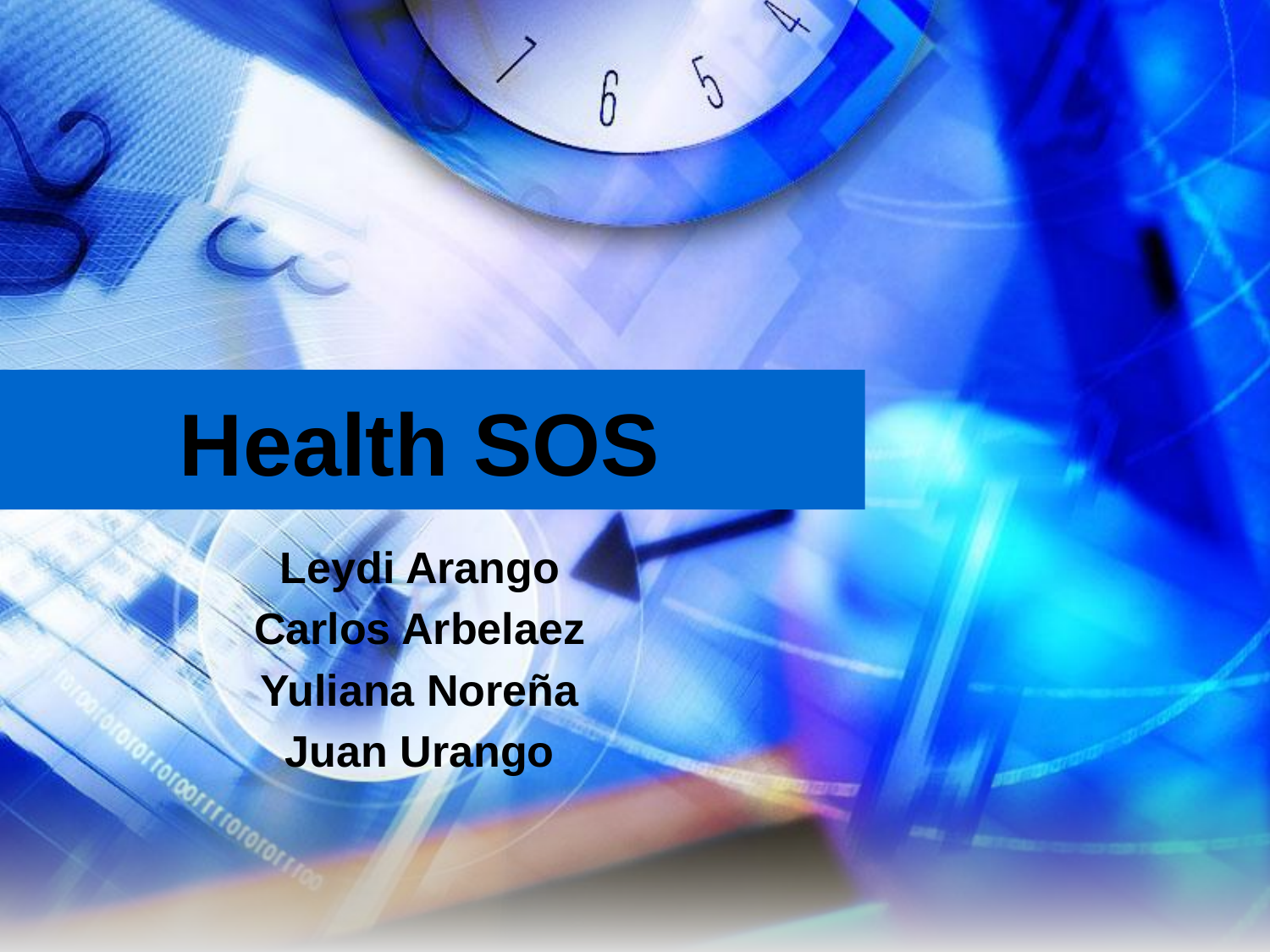

# Health SOS
Leydi Arango
Carlos Arbelaez
Yuliana Noreña
Juan Urango